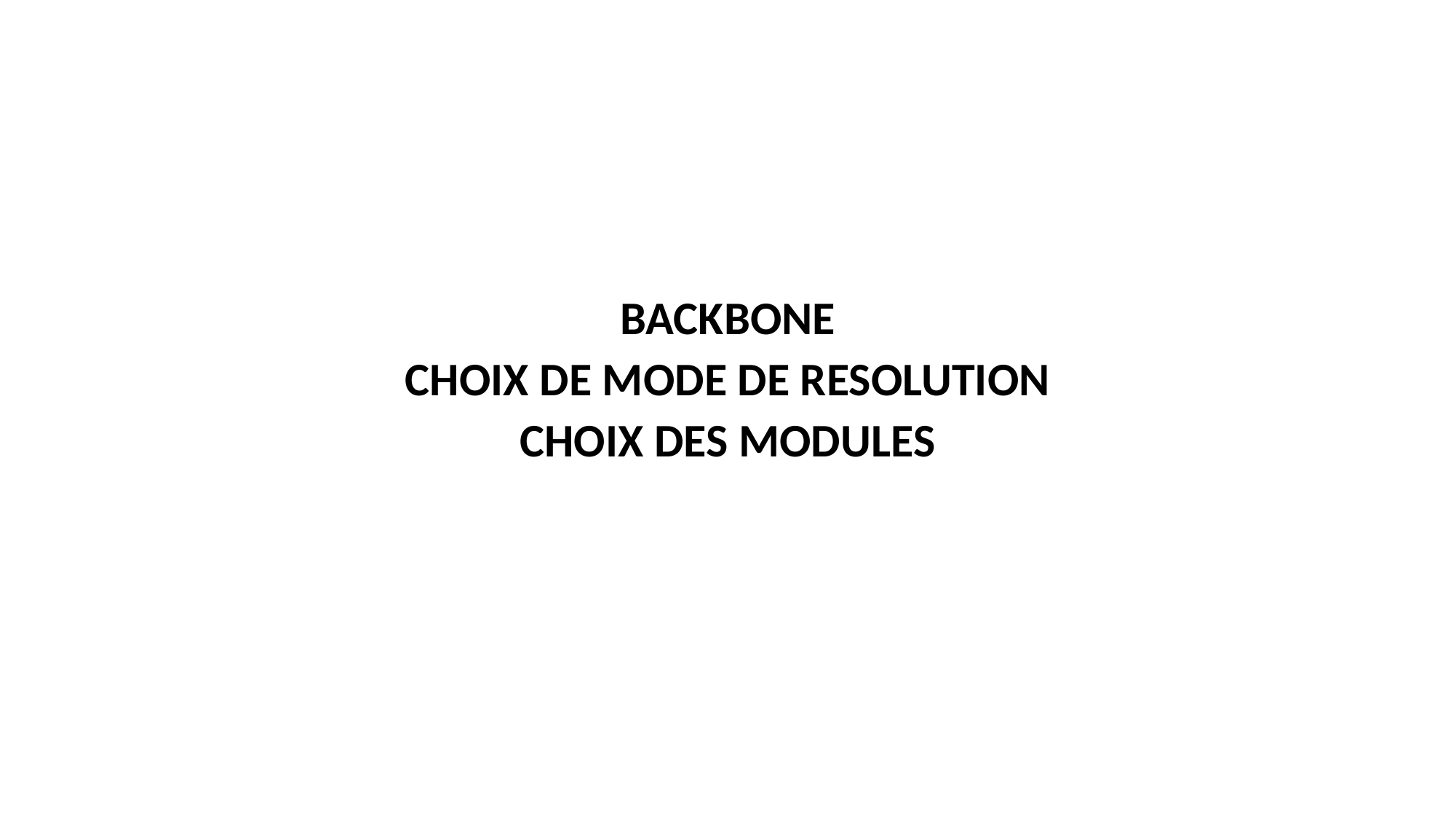

BACKBONE
CHOIX DE MODE DE RESOLUTION
CHOIX DES MODULES